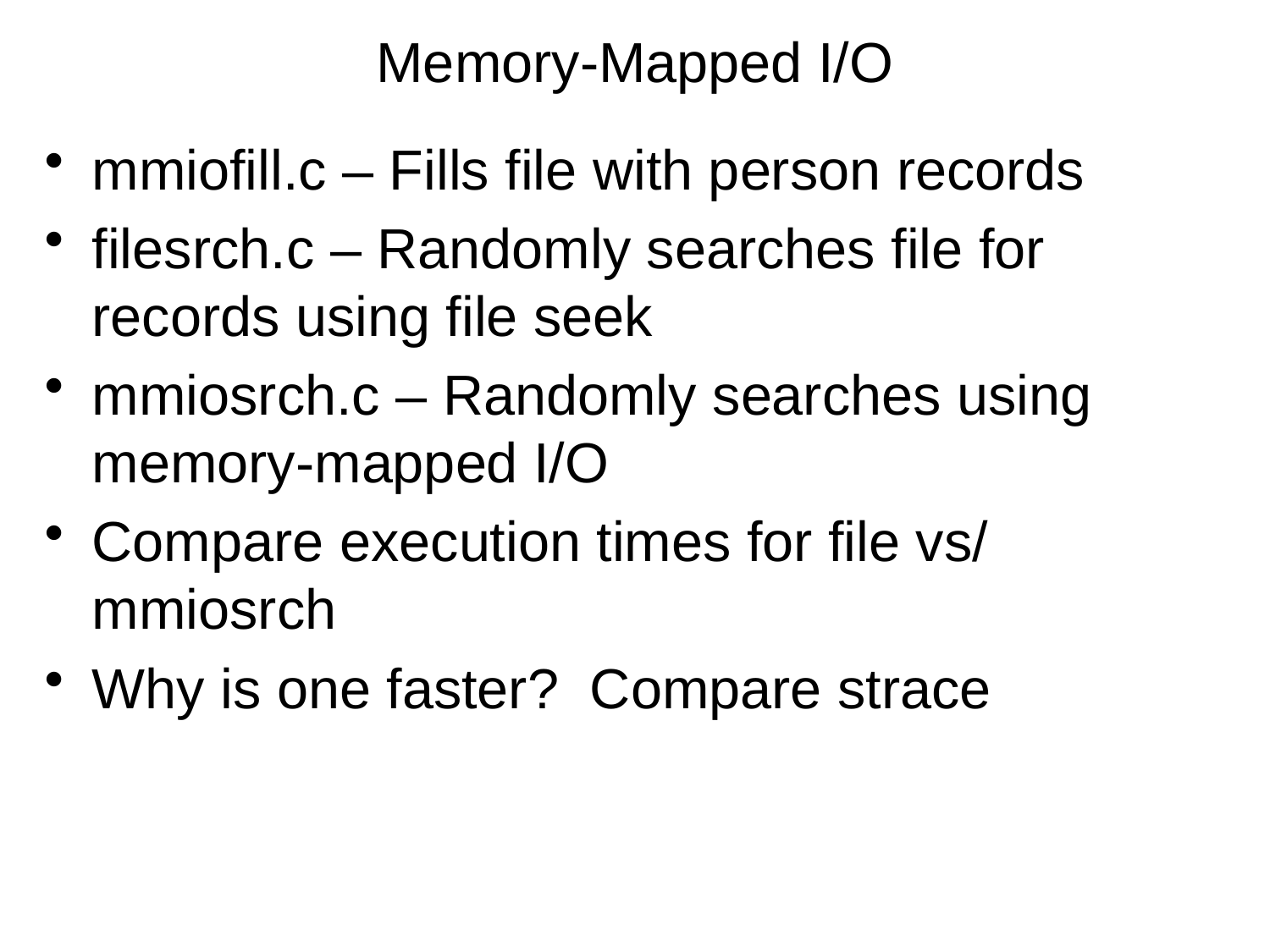

# Memory-Mapped I/O
mmiofill.c – Fills file with person records
filesrch.c – Randomly searches file for records using file seek
mmiosrch.c – Randomly searches using memory-mapped I/O
Compare execution times for file vs/ mmiosrch
Why is one faster?  Compare strace